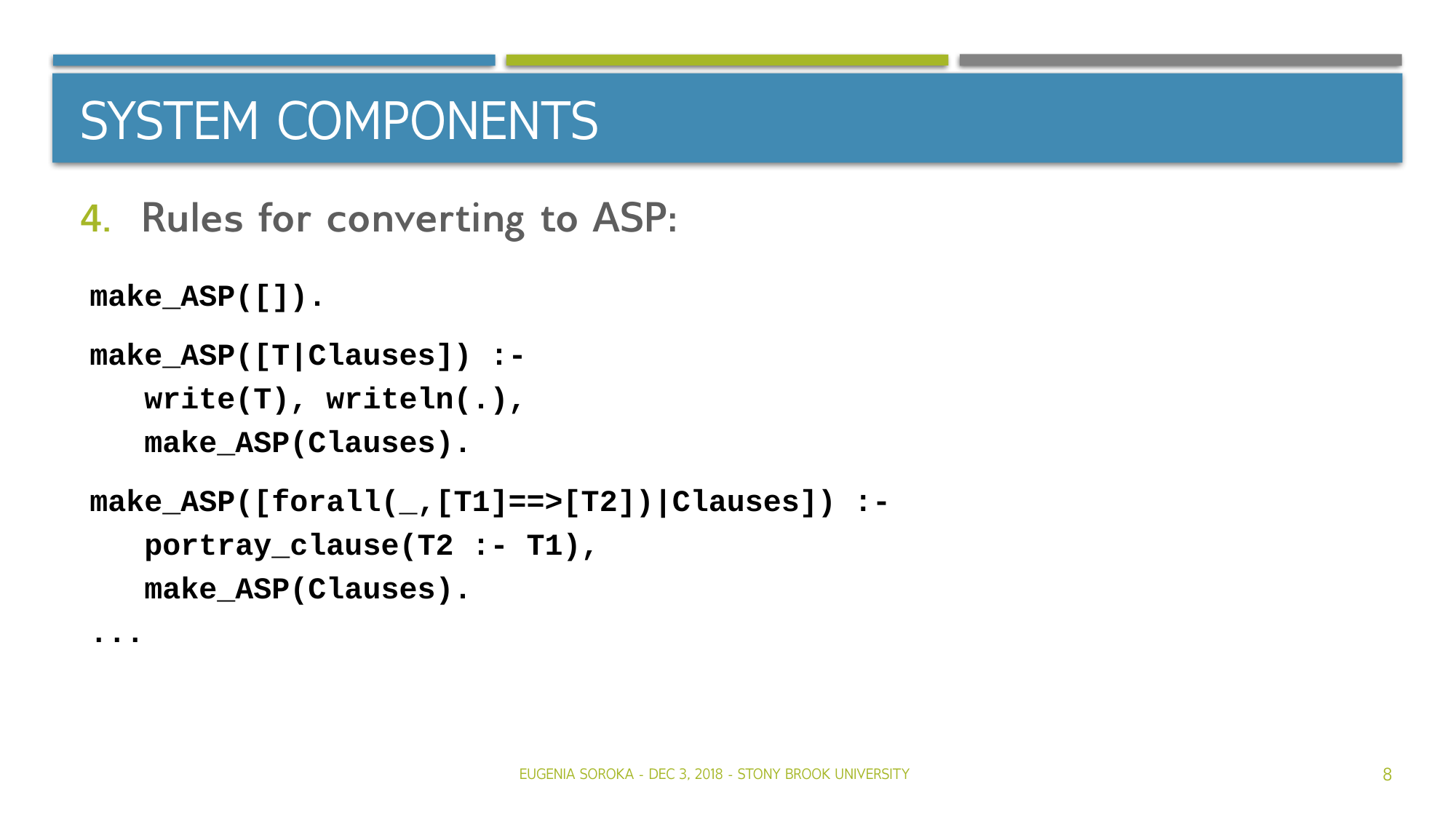

# System Components
Rules for converting to ASP:
make_ASP([]).

make_ASP([T|Clauses]) :-
   write(T), writeln(.),
   make_ASP(Clauses).

make_ASP([forall(_,[T1]==>[T2])|Clauses]) :-
   portray_clause(T2 :- T1),
   make_ASP(Clauses).
...
Eugenia Soroka - Dec 3, 2018 - Stony Brook University
8